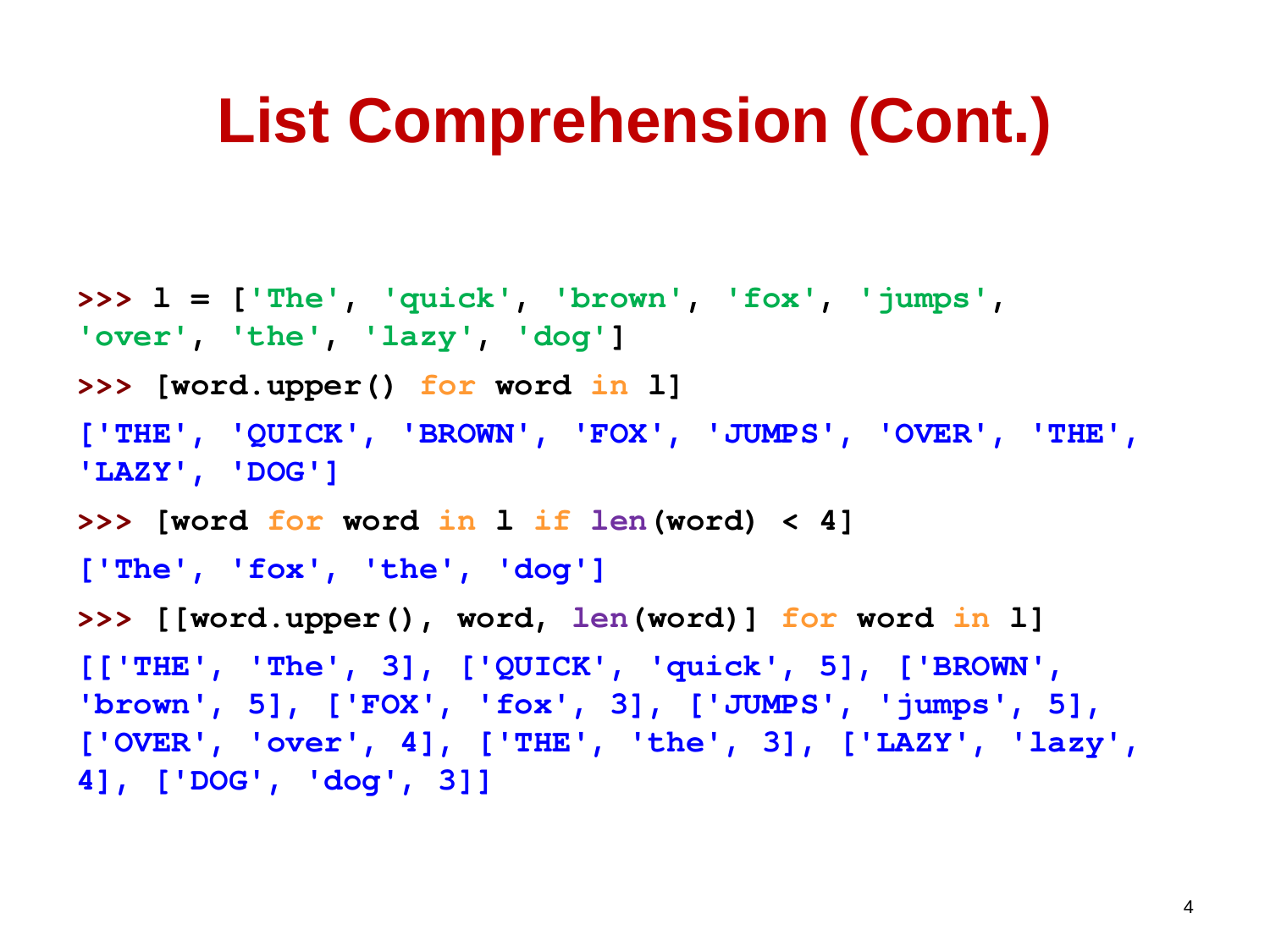

# List Comprehension (Cont.)
>>> l = ['The', 'quick', 'brown', 'fox', 'jumps', 'over', 'the', 'lazy', 'dog']
>>> [word.upper() for word in l]
['THE', 'QUICK', 'BROWN', 'FOX', 'JUMPS', 'OVER', 'THE', 'LAZY', 'DOG']
>>> [word for word in l if len(word) < 4]
['The', 'fox', 'the', 'dog']
>>> [[word.upper(), word, len(word)] for word in l]
[['THE', 'The', 3], ['QUICK', 'quick', 5], ['BROWN', 'brown', 5], ['FOX', 'fox', 3], ['JUMPS', 'jumps', 5], ['OVER', 'over', 4], ['THE', 'the', 3], ['LAZY', 'lazy', 4], ['DOG', 'dog', 3]]
4